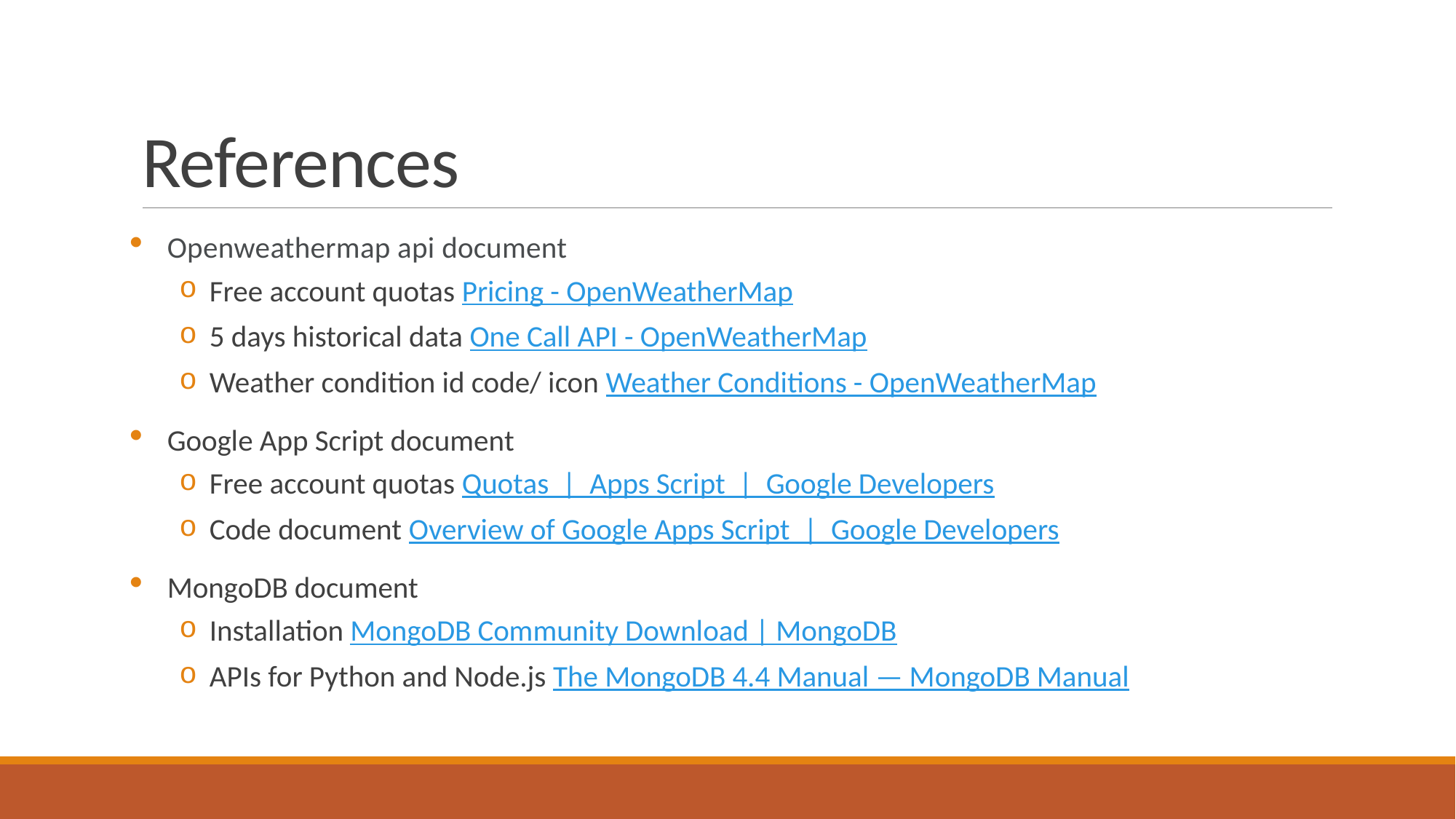

# References
Openweathermap api document
Free account quotas Pricing - OpenWeatherMap
5 days historical data One Call API - OpenWeatherMap
Weather condition id code/ icon Weather Conditions - OpenWeatherMap
Google App Script document
Free account quotas Quotas  |  Apps Script  |  Google Developers
Code document Overview of Google Apps Script  |  Google Developers
MongoDB document
Installation MongoDB Community Download | MongoDB
APIs for Python and Node.js The MongoDB 4.4 Manual — MongoDB Manual